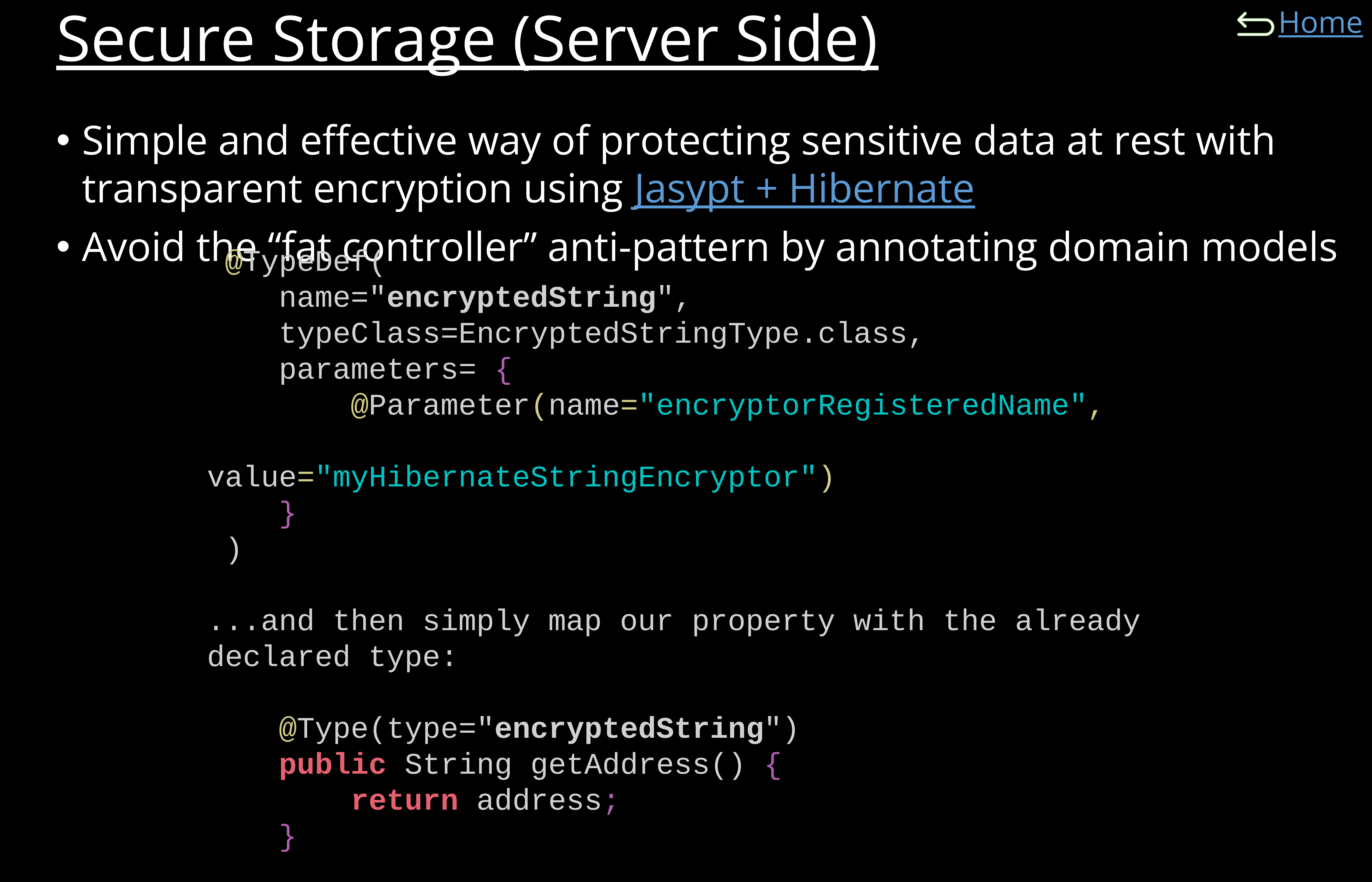

# Secure Storage (Server Side)
Simple and effective way of protecting sensitive data at rest with transparent encryption using Jasypt + Hibernate
Avoid the “fat controller” anti-pattern by annotating domain models
 @TypeDef(
    name="encryptedString",
    typeClass=EncryptedStringType.class,
    parameters= {
        @Parameter(name="encryptorRegisteredName",
                   value="myHibernateStringEncryptor")
    }
 )
...and then simply map our property with the already declared type:
    @Type(type="encryptedString")
    public String getAddress() {
        return address;
    }